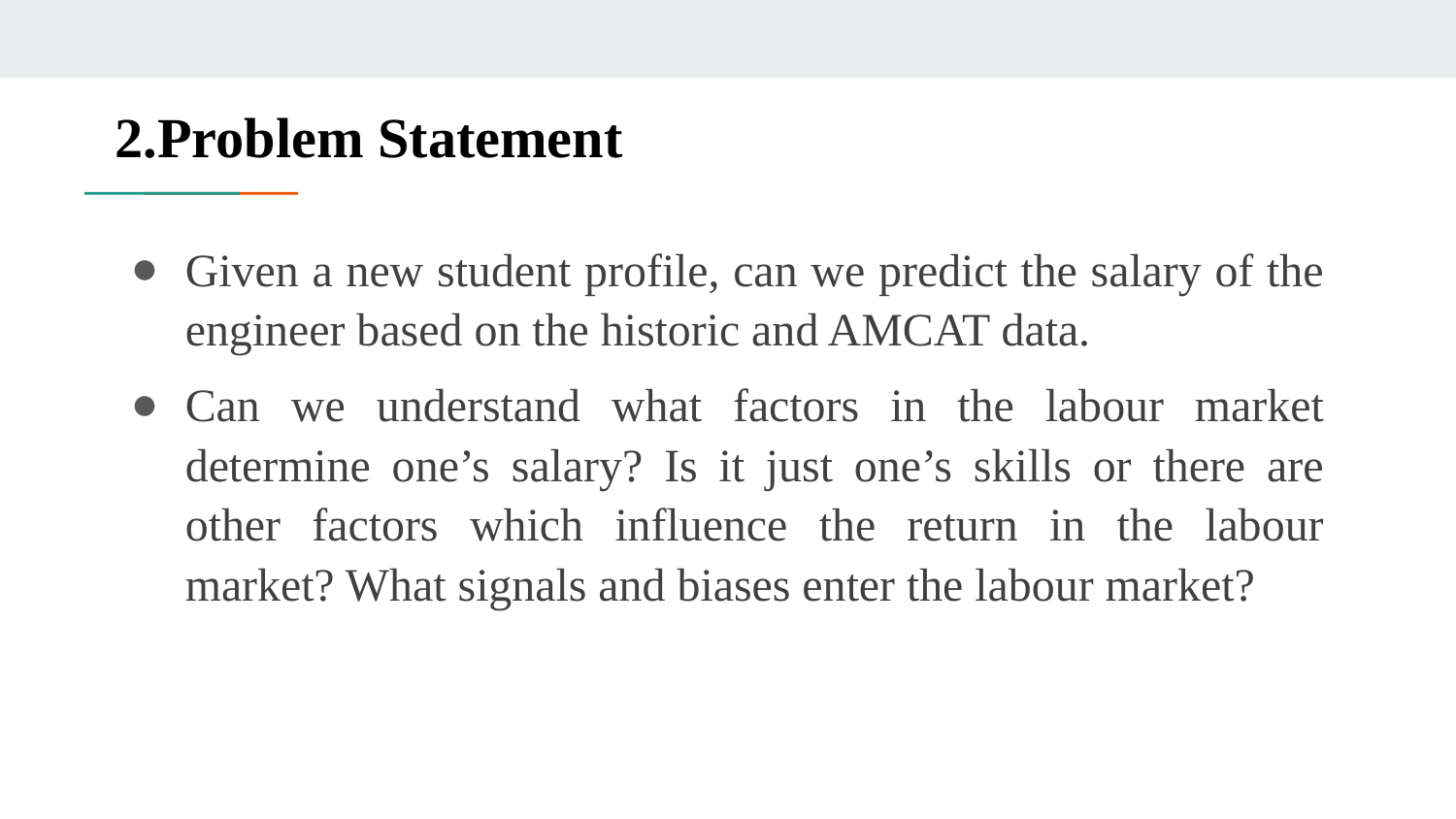

# 2.Problem Statement

Given a new student profile, can we predict the salary of the engineer based on the historic and AMCAT data.
Can we understand what factors in the labour market determine one’s salary? Is it just one’s skills or there are other factors which influence the return in the labour market? What signals and biases enter the labour market?